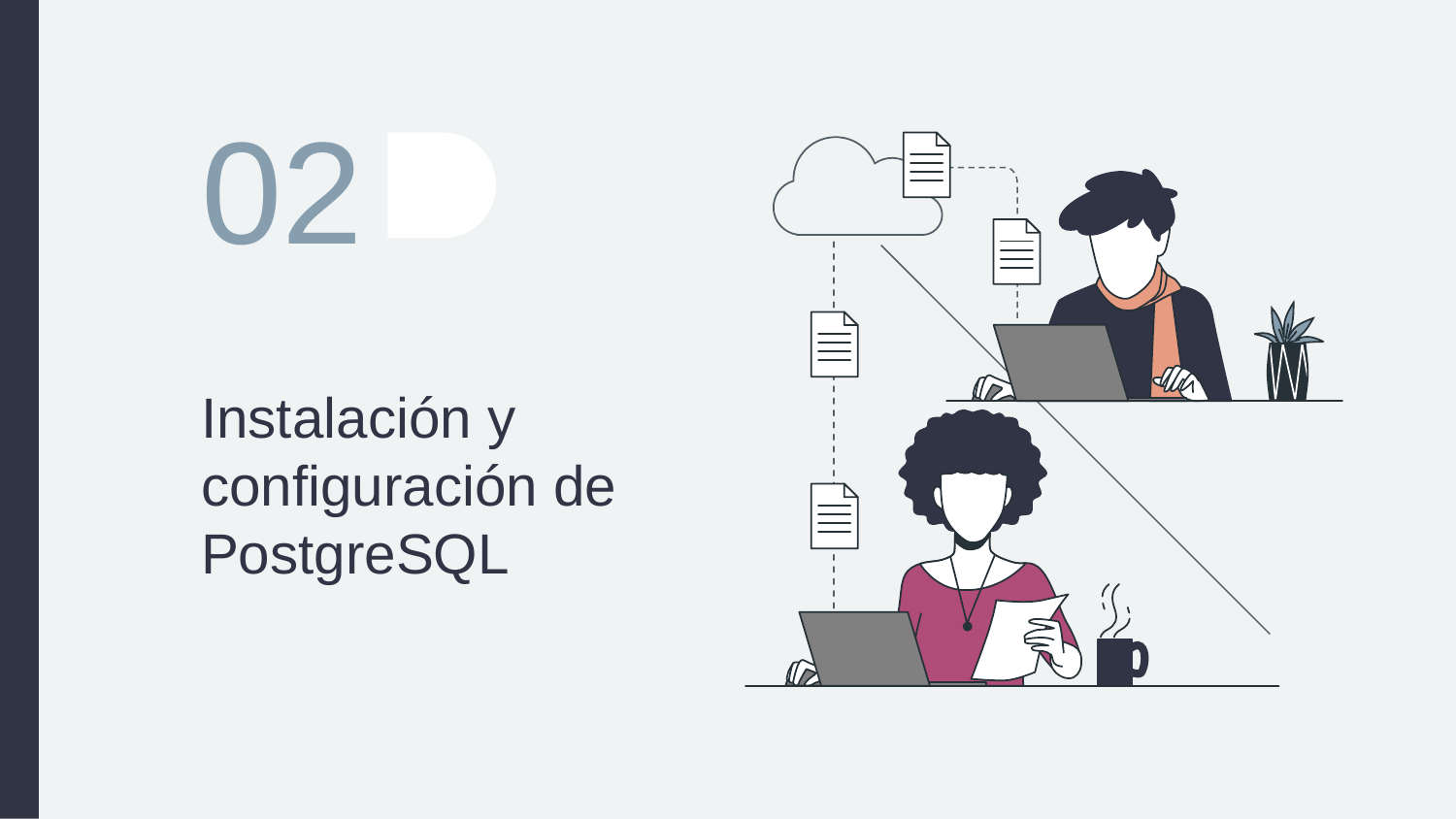

02

# Instalación y configuración de PostgreSQL